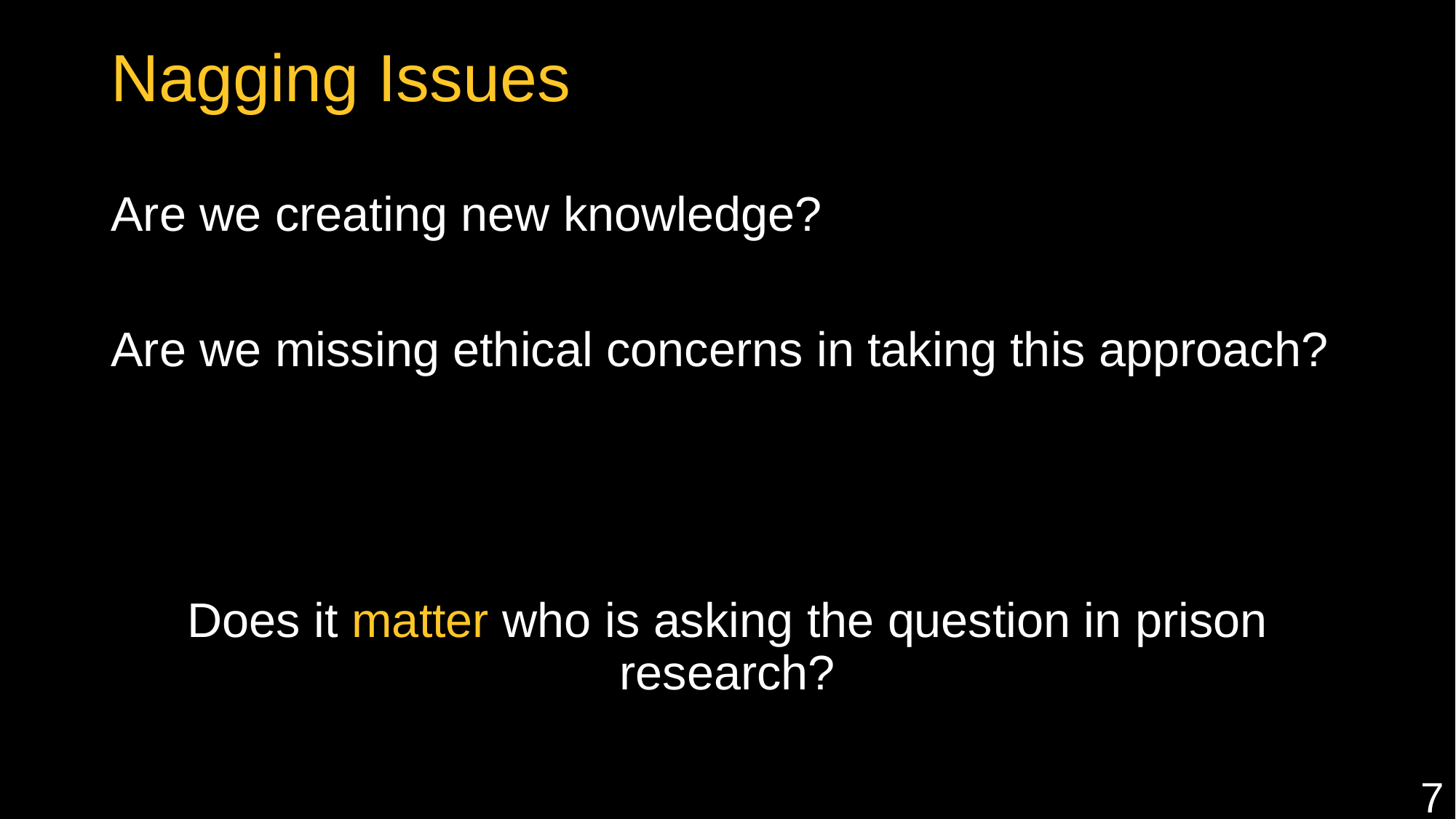

# Nagging Issues
Are we creating new knowledge?

Are we missing ethical concerns in taking this approach?

Does it matter who is asking the question in prison research?

7